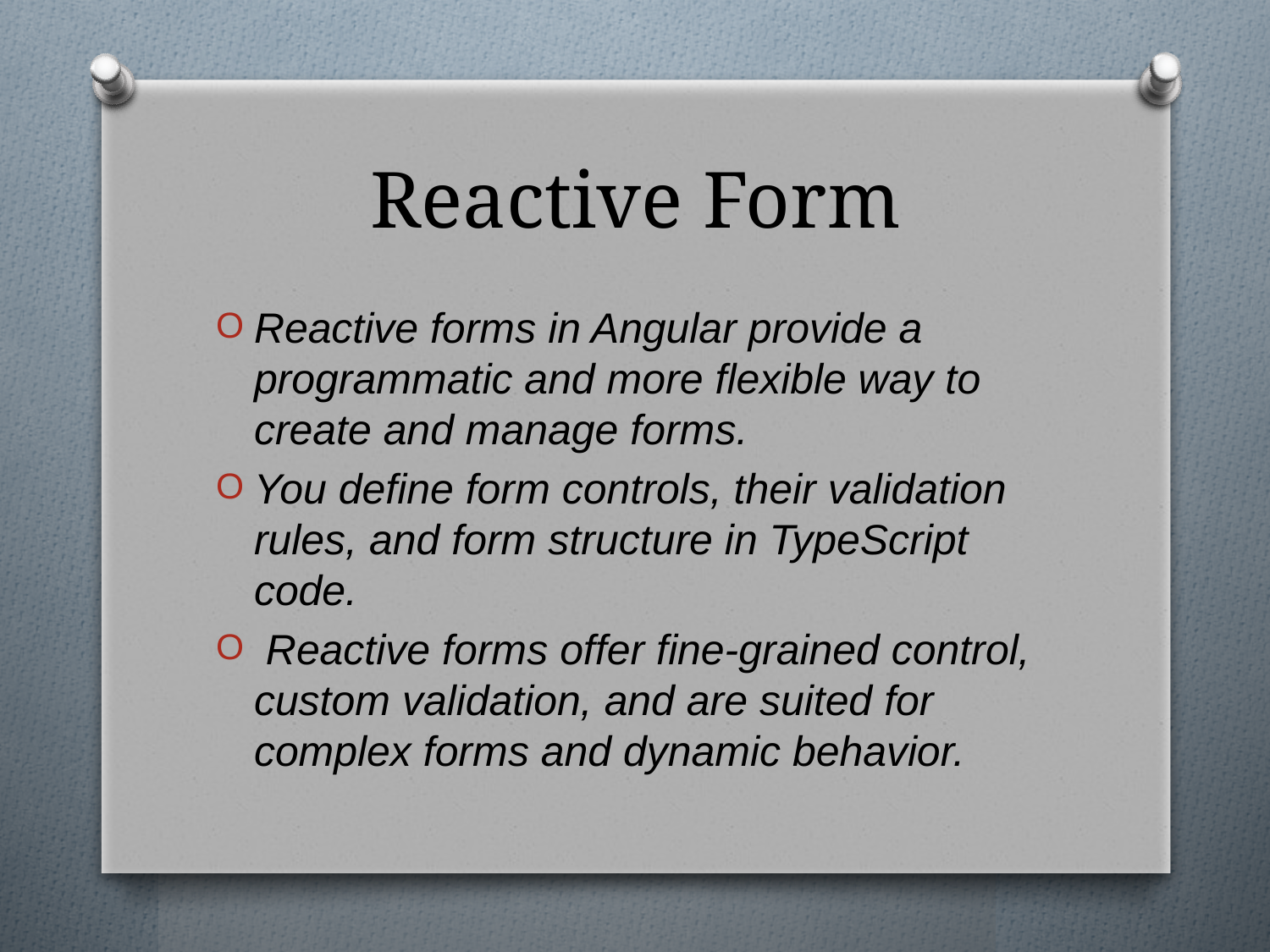

# Reactive Form
Reactive forms in Angular provide a programmatic and more flexible way to create and manage forms.
You define form controls, their validation rules, and form structure in TypeScript code.
 Reactive forms offer fine-grained control, custom validation, and are suited for complex forms and dynamic behavior.